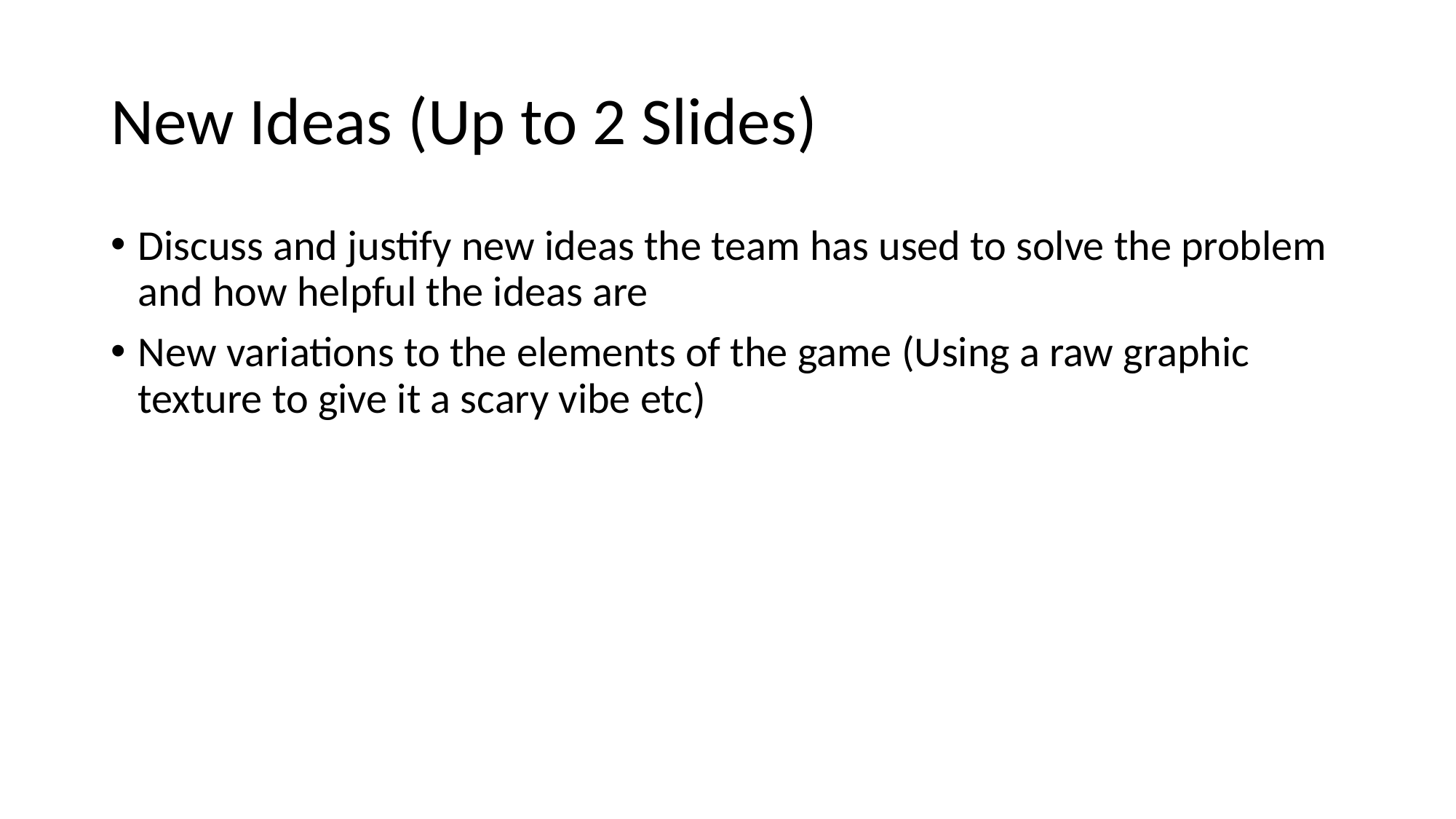

# New Ideas (Up to 2 Slides)
Discuss and justify new ideas the team has used to solve the problem and how helpful the ideas are
New variations to the elements of the game (Using a raw graphic texture to give it a scary vibe etc)